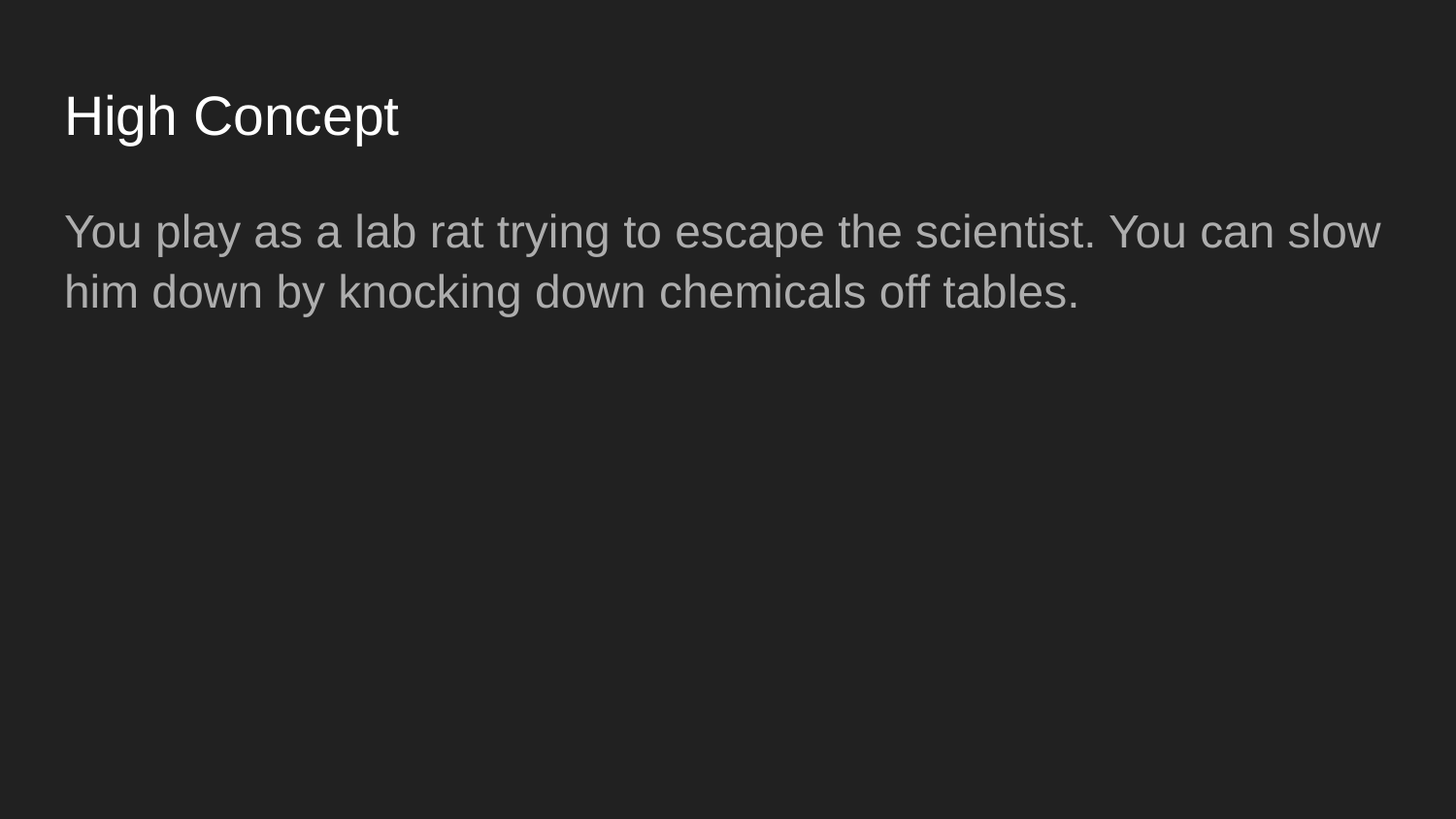

# High Concept
You play as a lab rat trying to escape the scientist. You can slow him down by knocking down chemicals off tables.